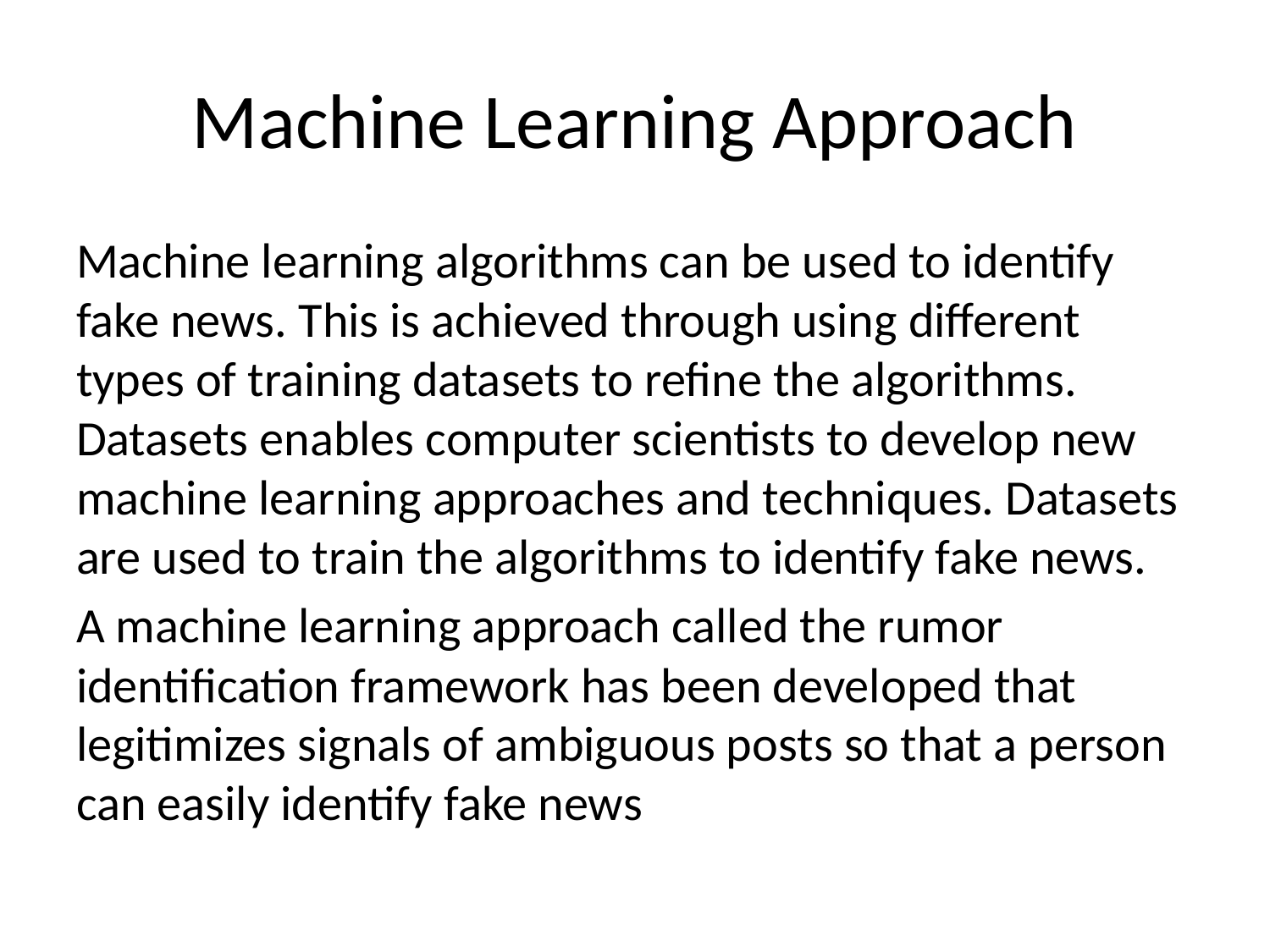

# Machine Learning Approach
Machine learning algorithms can be used to identify fake news. This is achieved through using different types of training datasets to refine the algorithms. Datasets enables computer scientists to develop new machine learning approaches and techniques. Datasets are used to train the algorithms to identify fake news.
A machine learning approach called the rumor identification framework has been developed that legitimizes signals of ambiguous posts so that a person can easily identify fake news